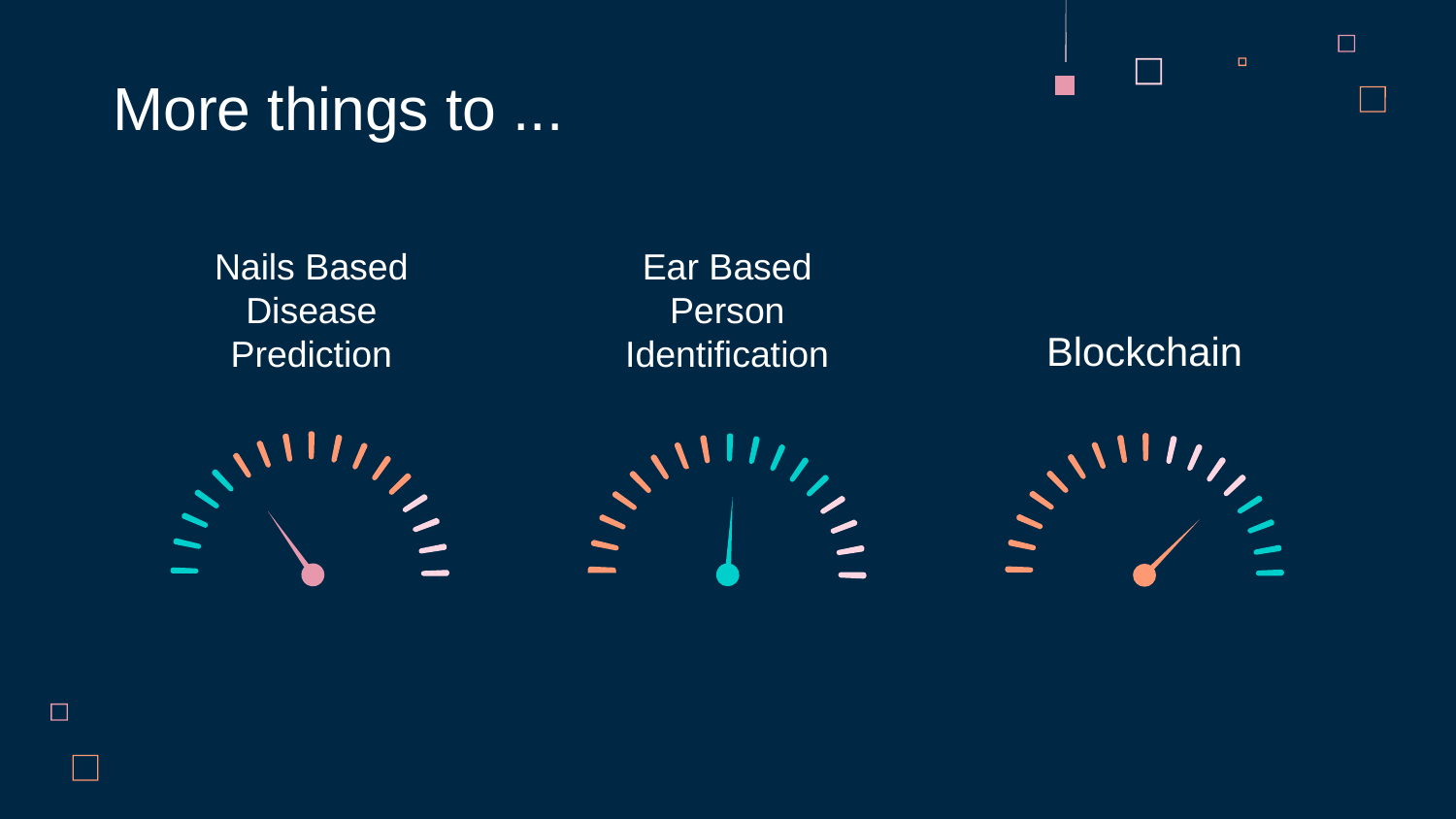

More things to ...
# Nails Based Disease Prediction
Ear Based Person Identification
Blockchain